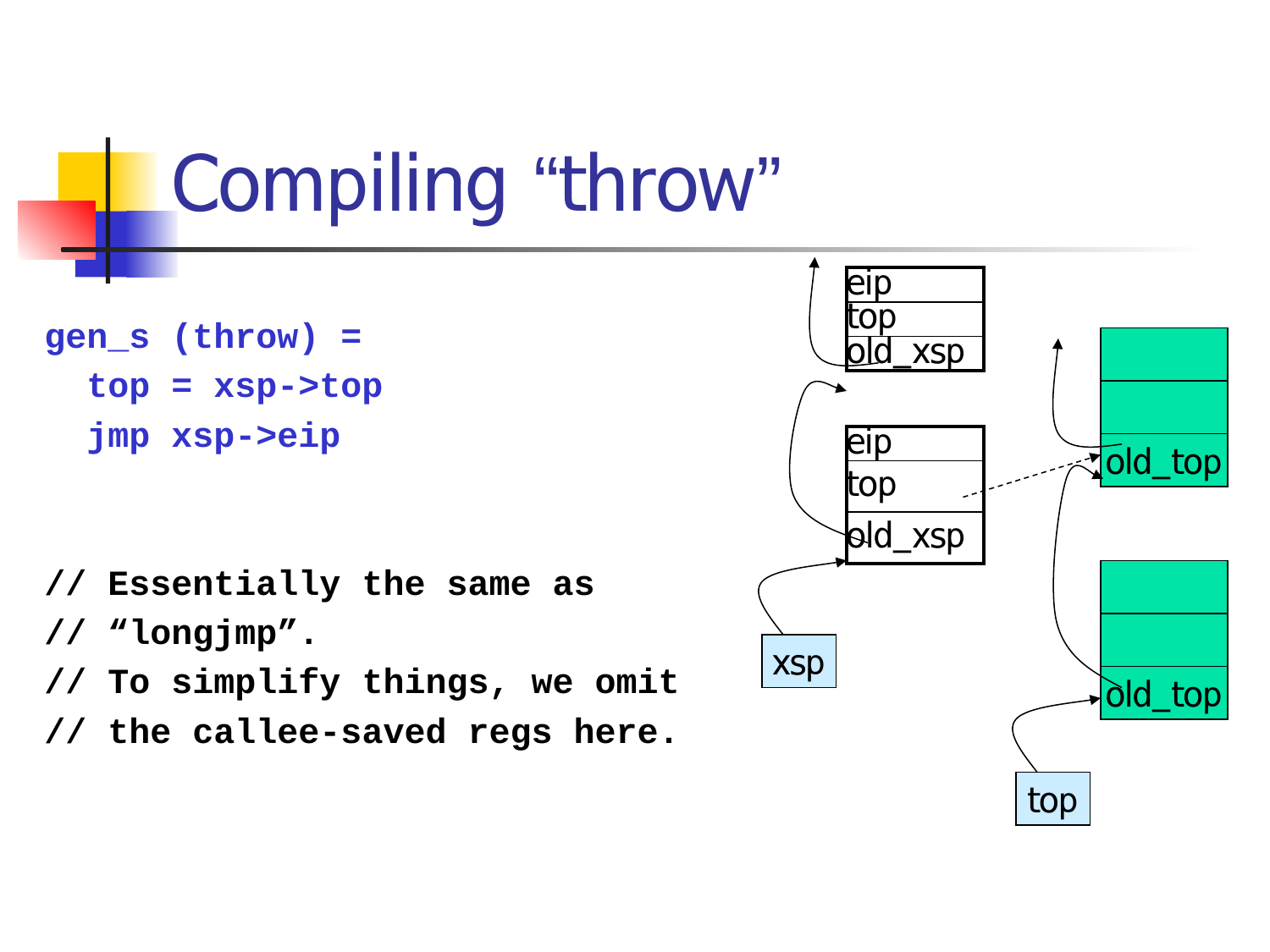

# Compiling “throw”

| eip |
| --- |
| top |
| old\_xsp |
gen_s (throw) =
  top = xsp->top
  jmp xsp->eip

// Essentially the same as
// “longjmp”.
// To simplify things, we omit
// the callee-saved regs here.

| eip |
| --- |
| top |
| old\_xsp |
old_top

xsp
old_top

top